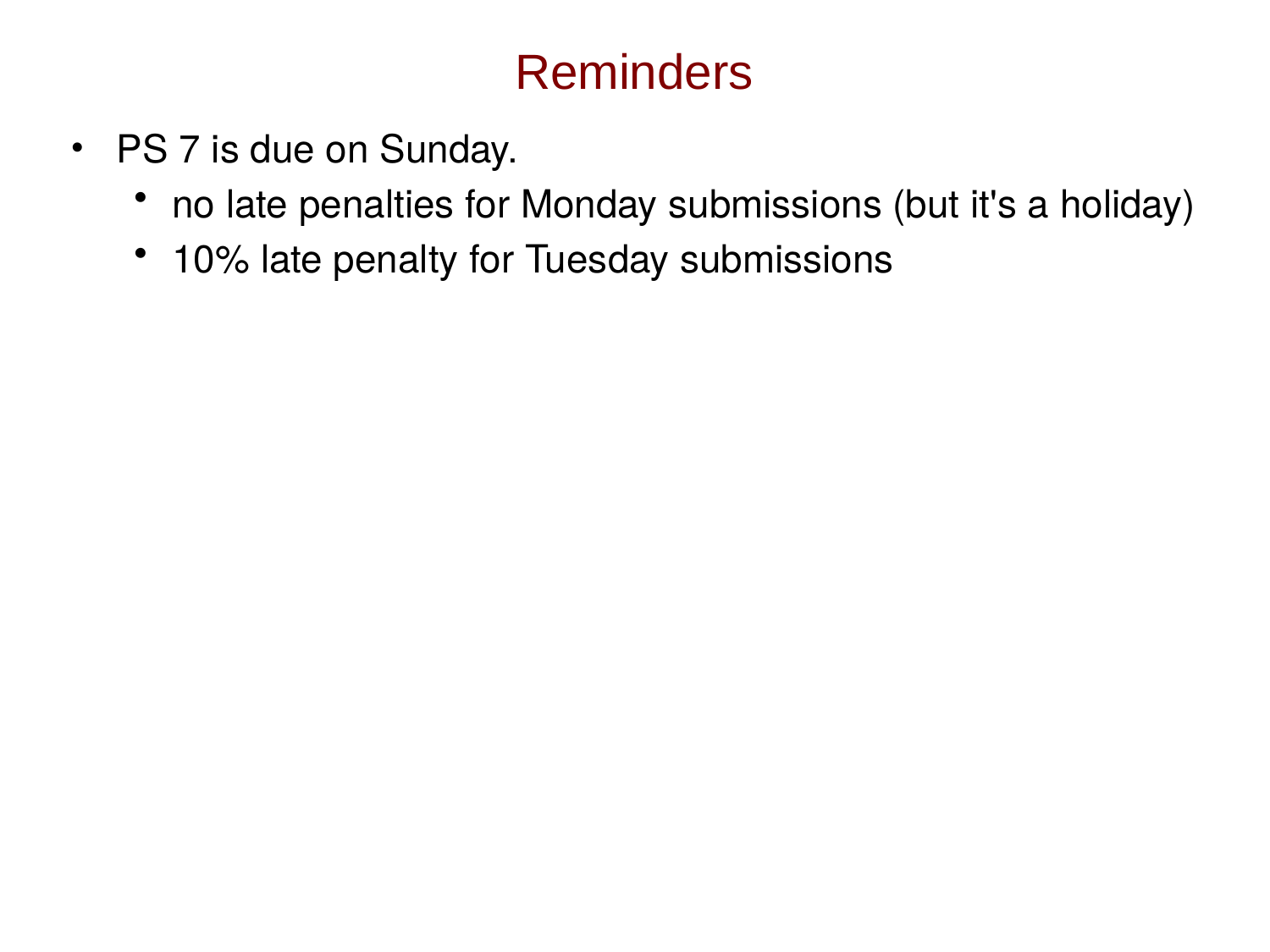

# Reminders
PS 7 is due on Sunday.
no late penalties for Monday submissions (but it's a holiday)
10% late penalty for Tuesday submissions